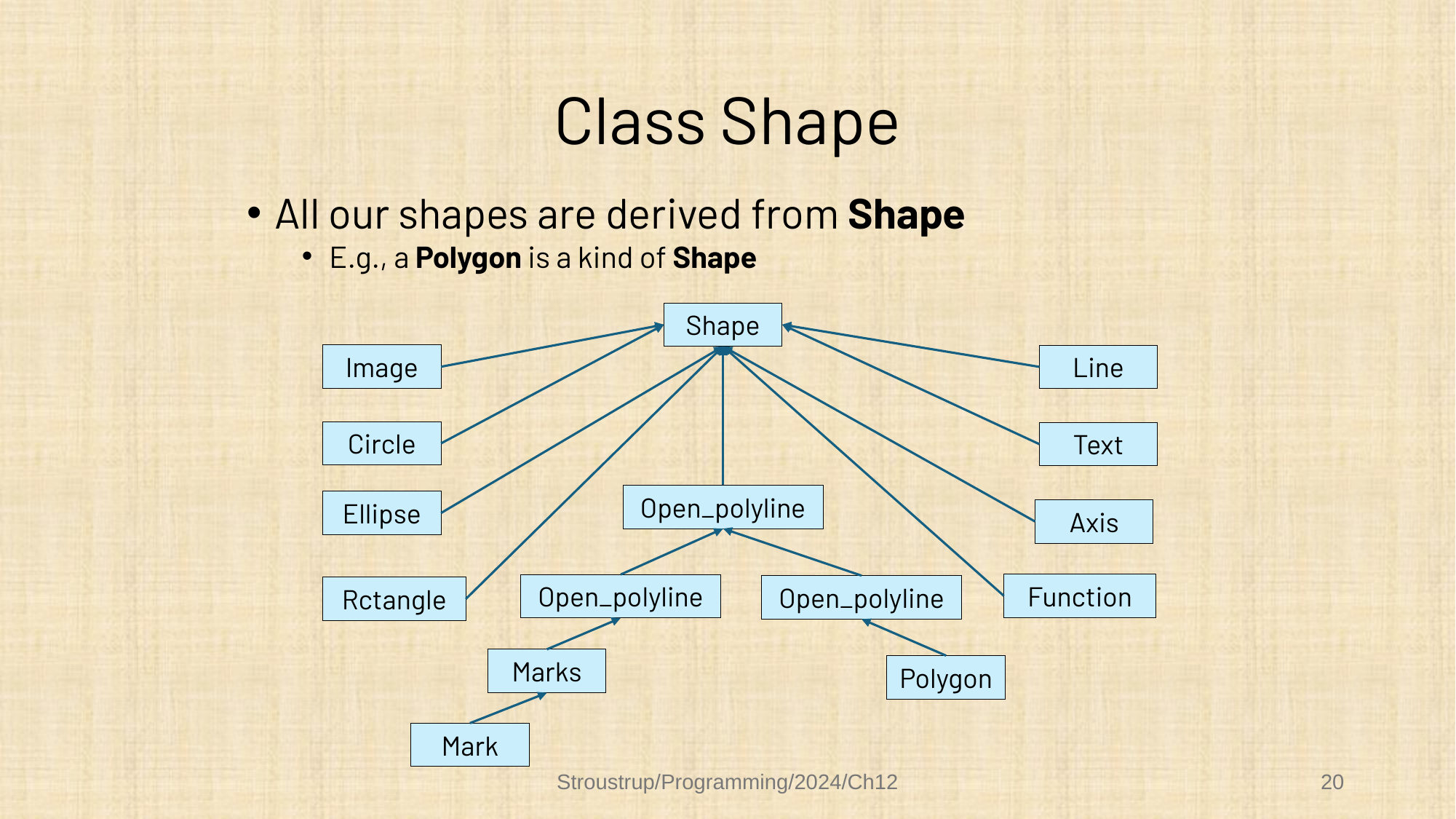

# Class Shape
All our shapes are derived from Shape
E.g., a Polygon is a kind of Shape
Shape
Image
Line
Circle
Text
Open_polyline
Ellipse
Axis
Function
Open_polyline
Open_polyline
Rctangle
Marks
Polygon
Mark
Stroustrup/Programming/2024/Ch12
20